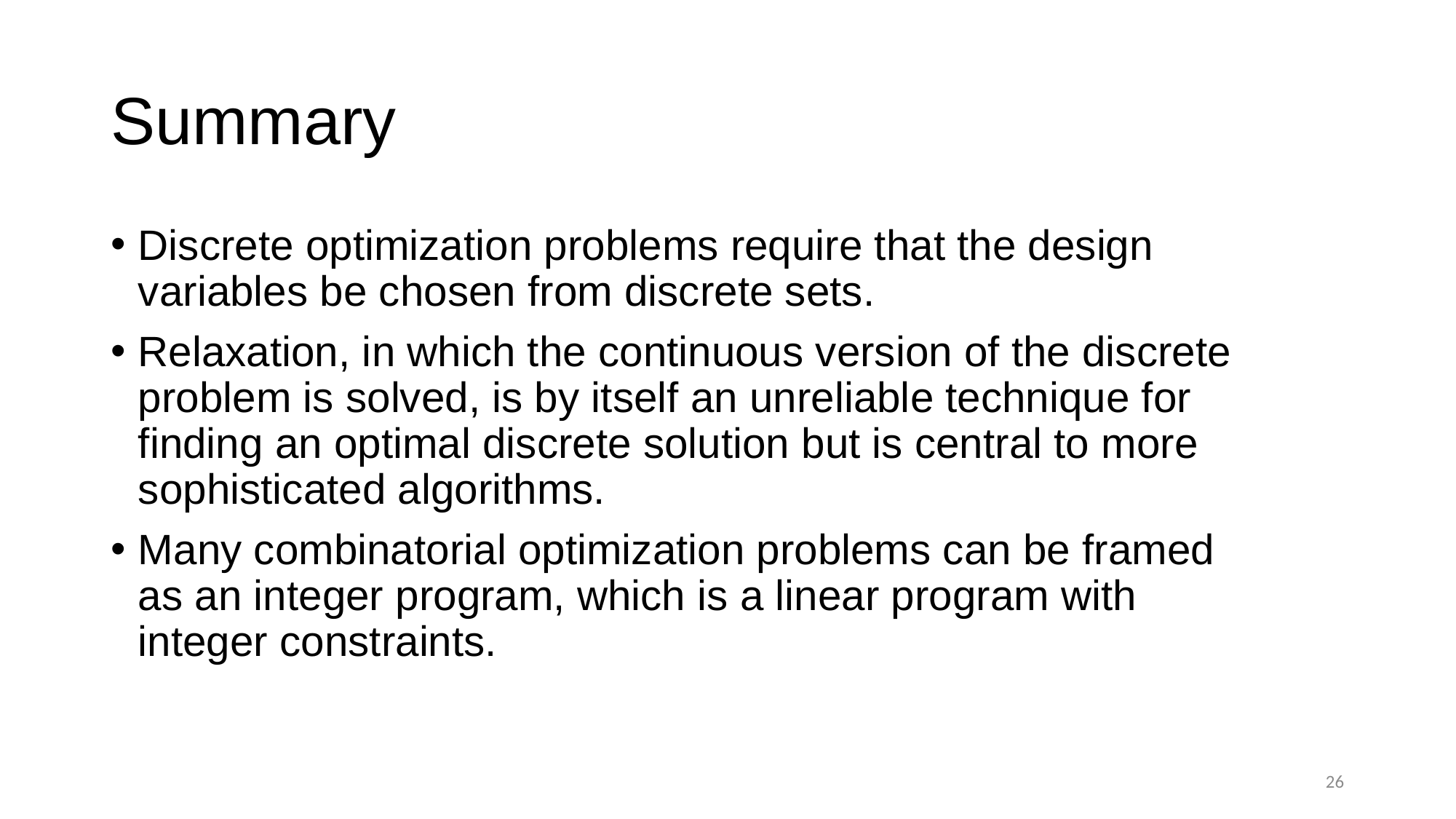

# Summary
Discrete optimization problems require that the design variables be chosen from discrete sets.
Relaxation, in which the continuous version of the discrete problem is solved, is by itself an unreliable technique for finding an optimal discrete solution but is central to more sophisticated algorithms.
Many combinatorial optimization problems can be framed as an integer program, which is a linear program with integer constraints.
26